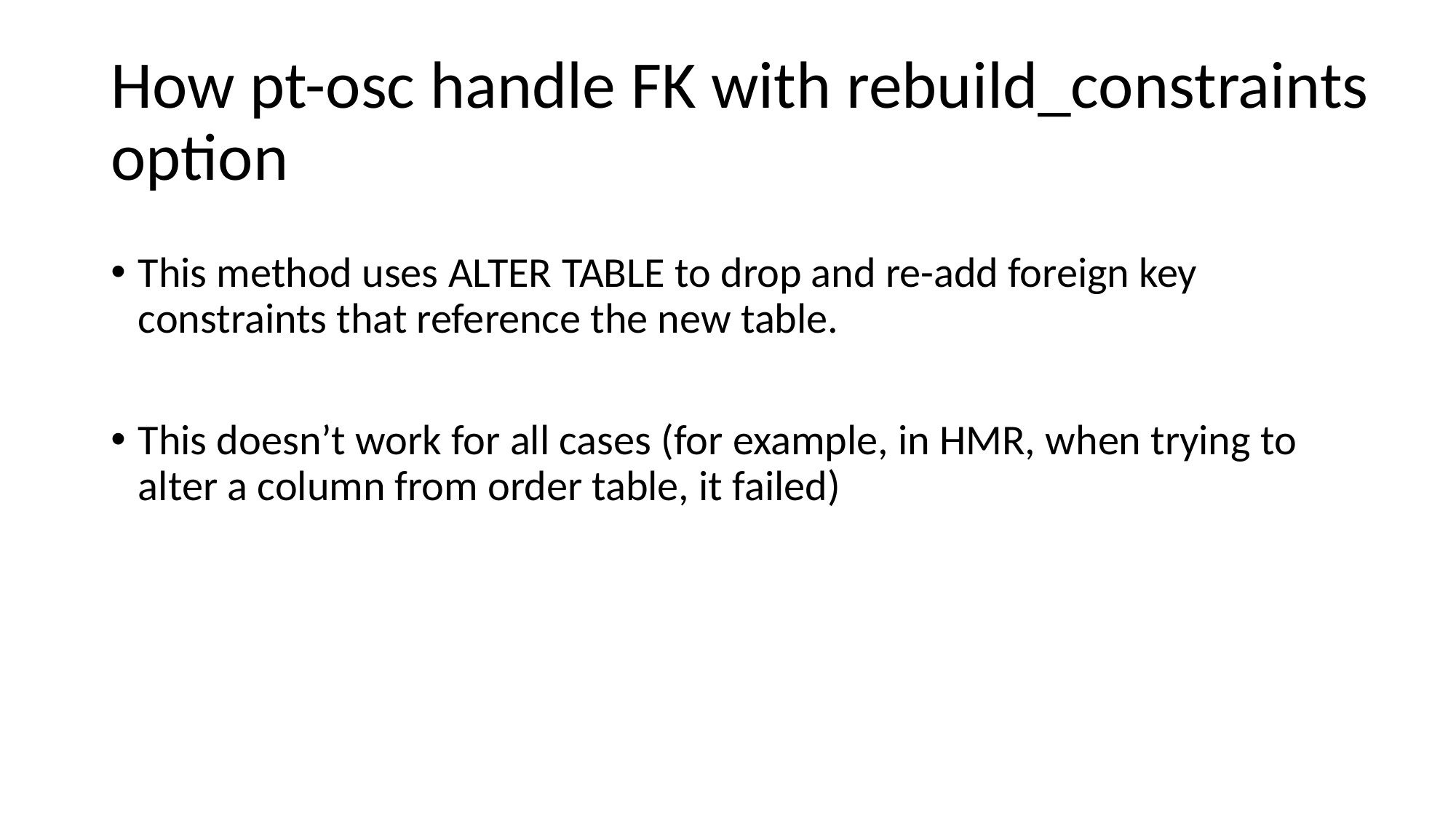

# How pt-osc handle FK with rebuild_constraints option
This method uses ALTER TABLE to drop and re-add foreign key constraints that reference the new table.

This doesn’t work for all cases (for example, in HMR, when trying to alter a column from order table, it failed)